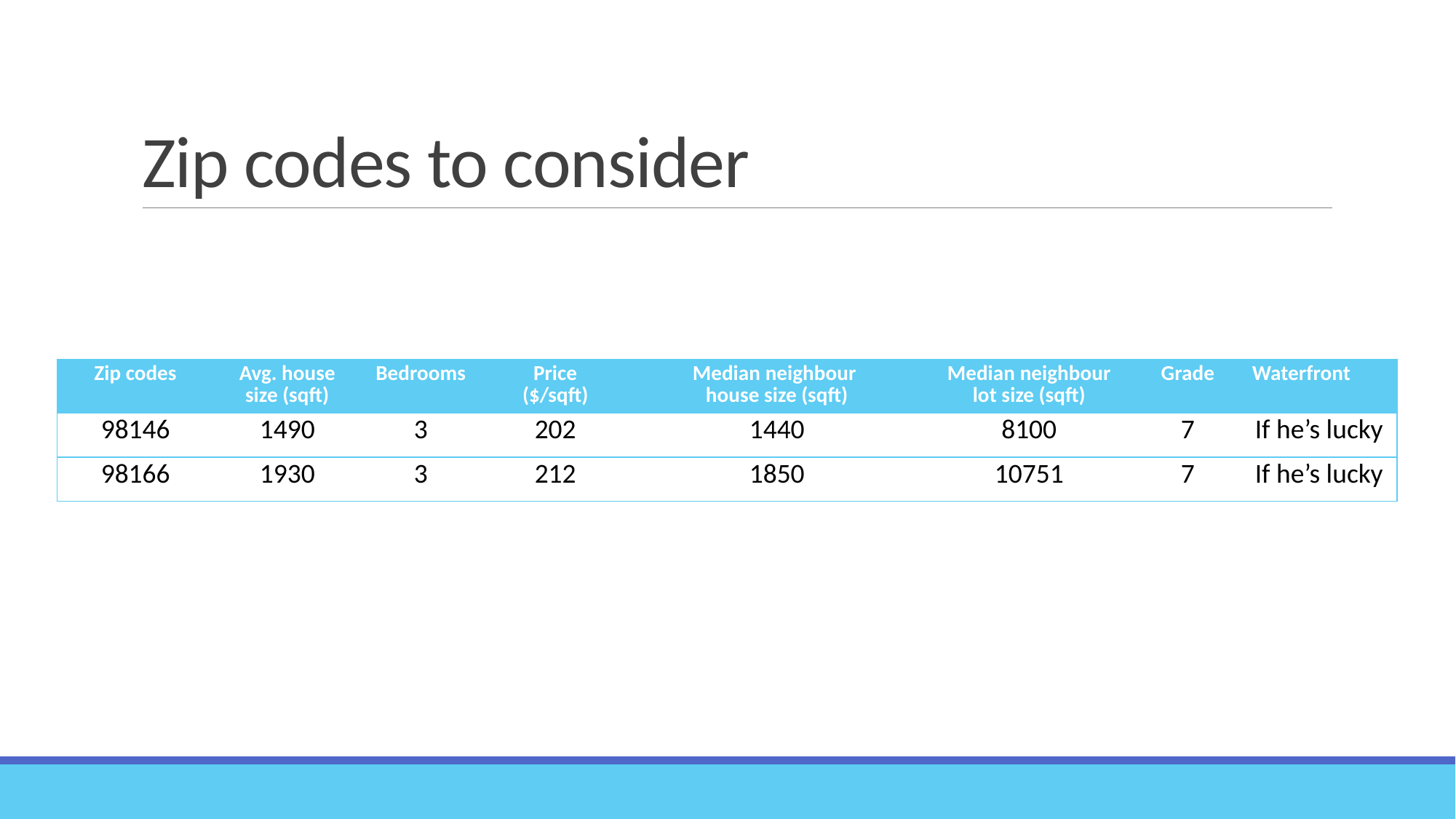

# Zip codes to consider
| Zip codes | Avg. house size (sqft) | Bedrooms | Price ($/sqft) | Median neighbour house size (sqft) | Median neighbour lot size (sqft) | Grade | Waterfront |
| --- | --- | --- | --- | --- | --- | --- | --- |
| 98146 | 1490 | 3 | 202 | 1440 | 8100 | 7 | If he’s lucky |
| 98166 | 1930 | 3 | 212 | 1850 | 10751 | 7 | If he’s lucky |